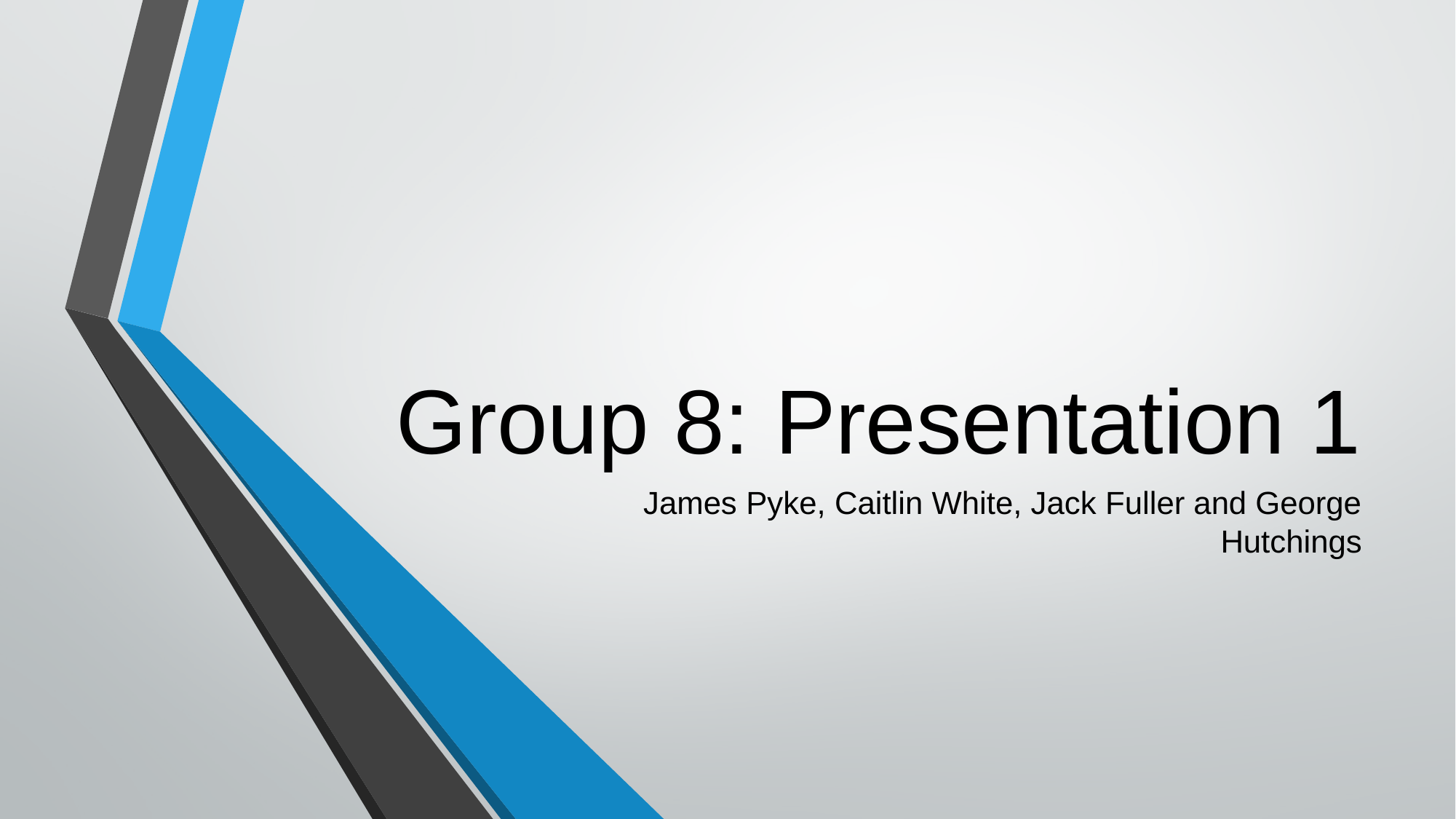

# Group 8: Presentation 1
James Pyke, Caitlin White, Jack Fuller and George Hutchings